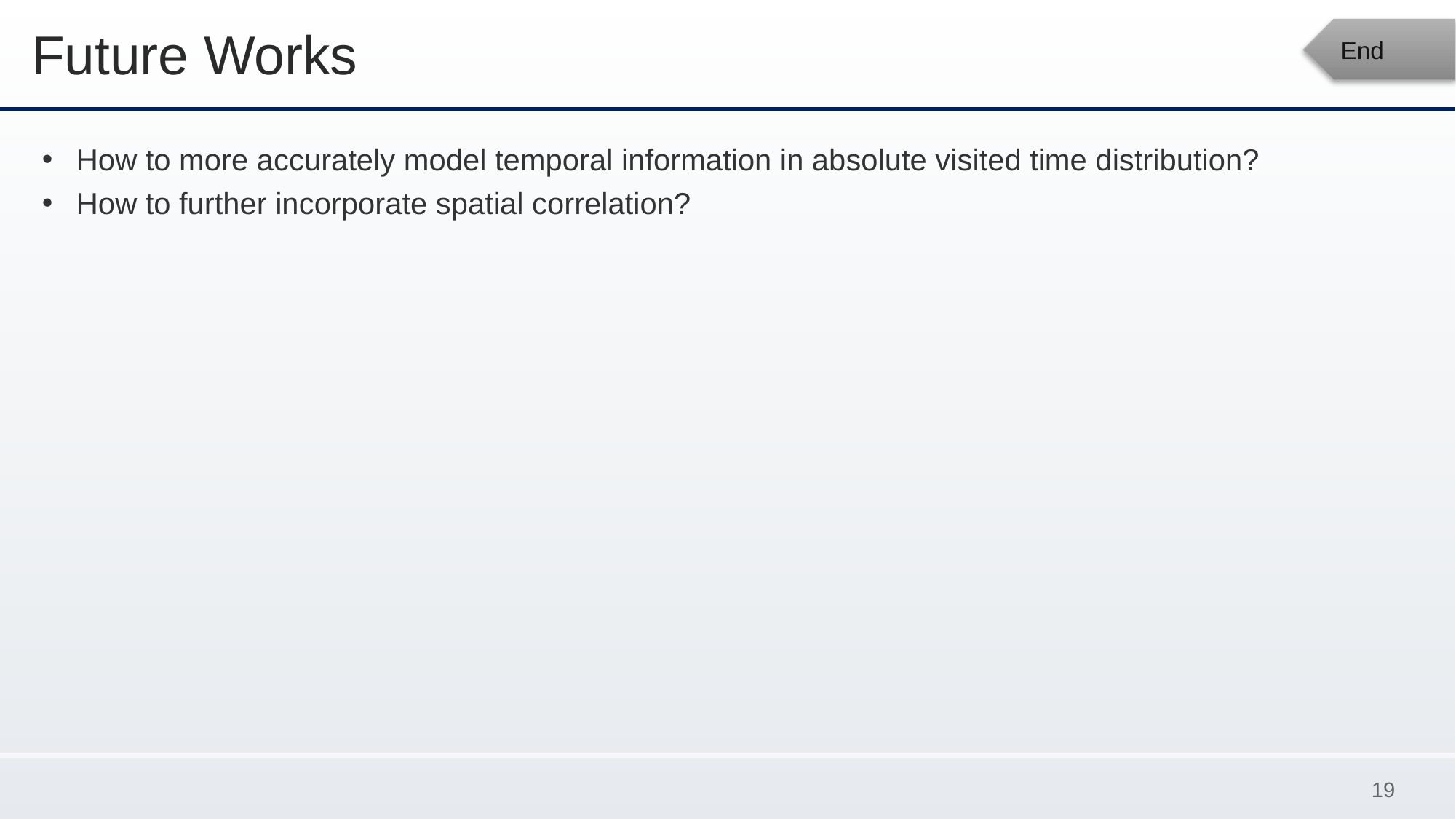

# Future Works
End
How to more accurately model temporal information in absolute visited time distribution?
How to further incorporate spatial correlation?